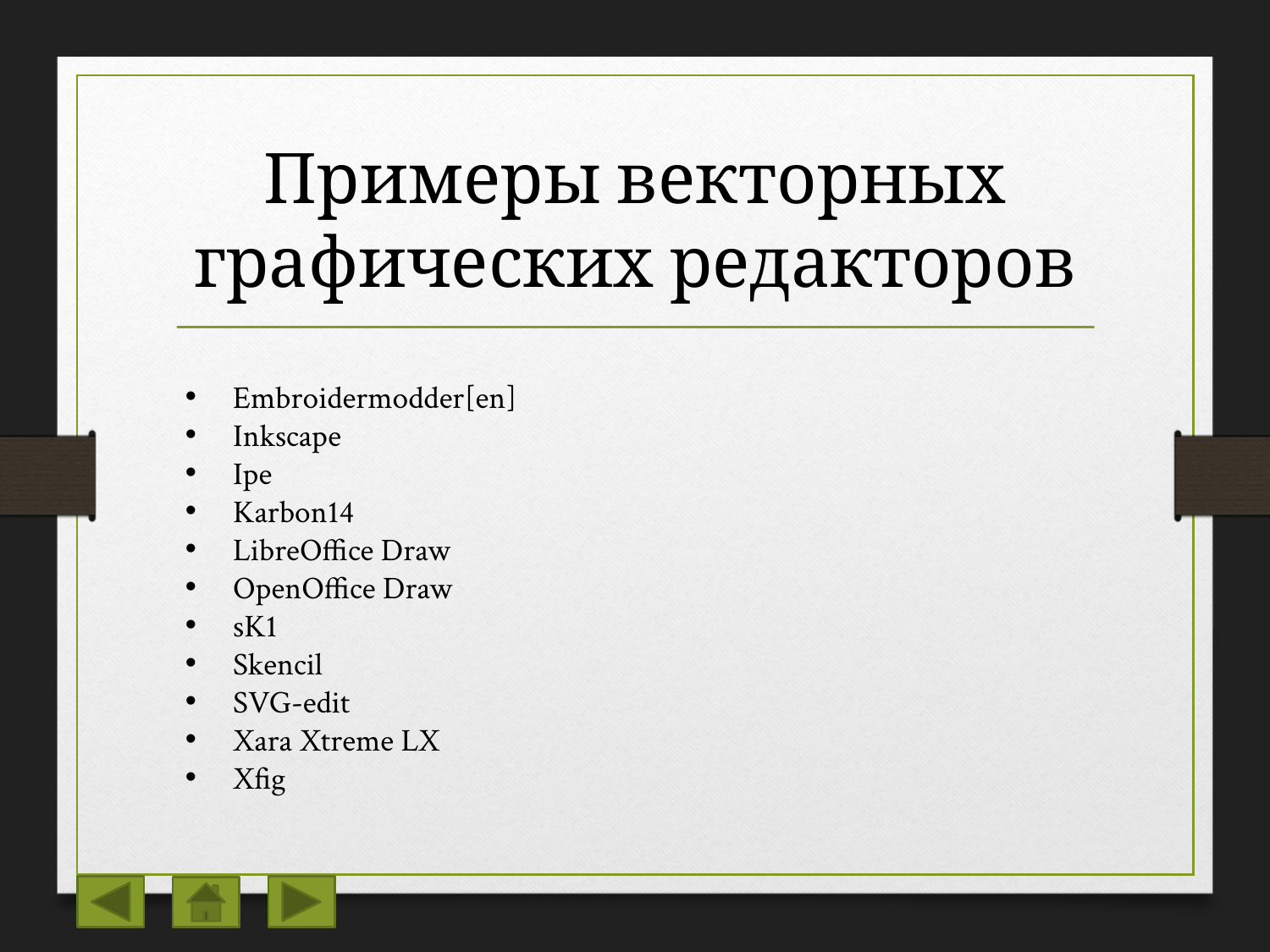

# Примеры векторных графических редакторов
Embroidermodder[en]
Inkscape
Ipe
Karbon14
LibreOffice Draw
OpenOffice Draw
sK1
Skencil
SVG-edit
Xara Xtreme LX
Xfig